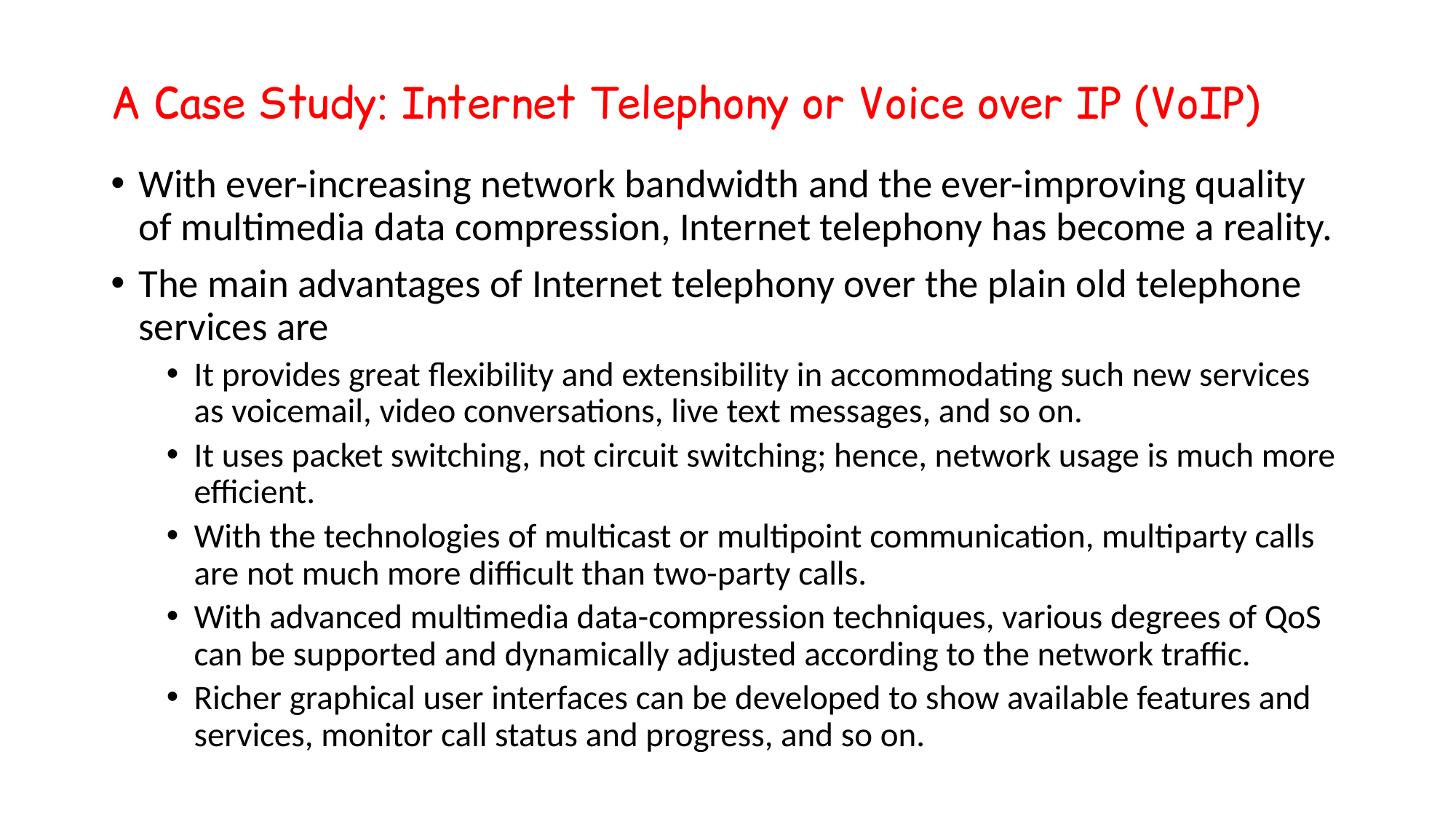

# A Case Study: Internet Telephony or Voice over IP (VoIP)
With ever-increasing network bandwidth and the ever-improving quality of multimedia data compression, Internet telephony has become a reality.
The main advantages of Internet telephony over the plain old telephone services are
It provides great flexibility and extensibility in accommodating such new services as voicemail, video conversations, live text messages, and so on.
It uses packet switching, not circuit switching; hence, network usage is much more efficient.
With the technologies of multicast or multipoint communication, multiparty calls are not much more difficult than two-party calls.
With advanced multimedia data-compression techniques, various degrees of QoS can be supported and dynamically adjusted according to the network traffic.
Richer graphical user interfaces can be developed to show available features and services, monitor call status and progress, and so on.